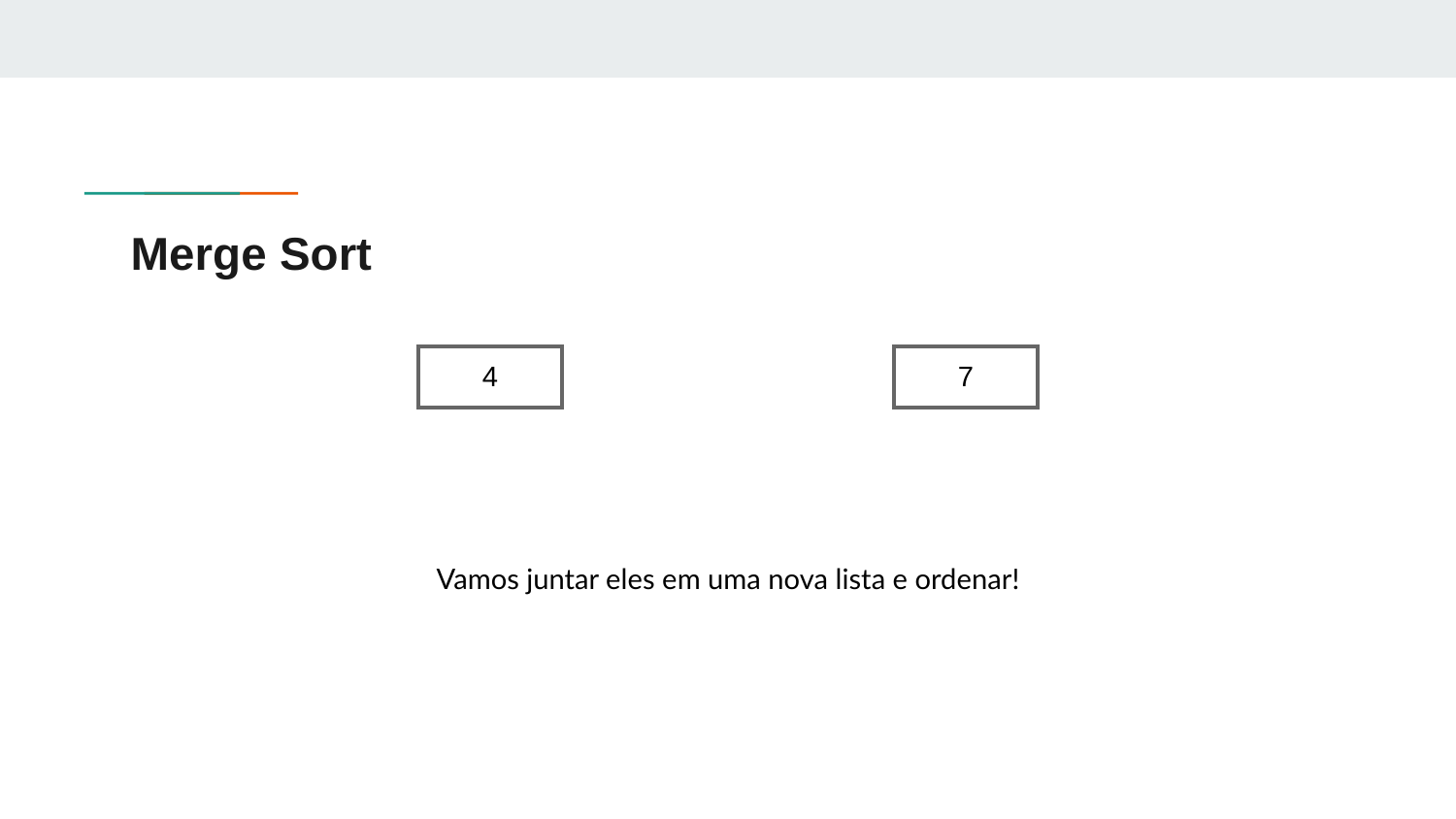

# Merge Sort
| 4 |
| --- |
| 7 |
| --- |
Vamos juntar eles em uma nova lista e ordenar!